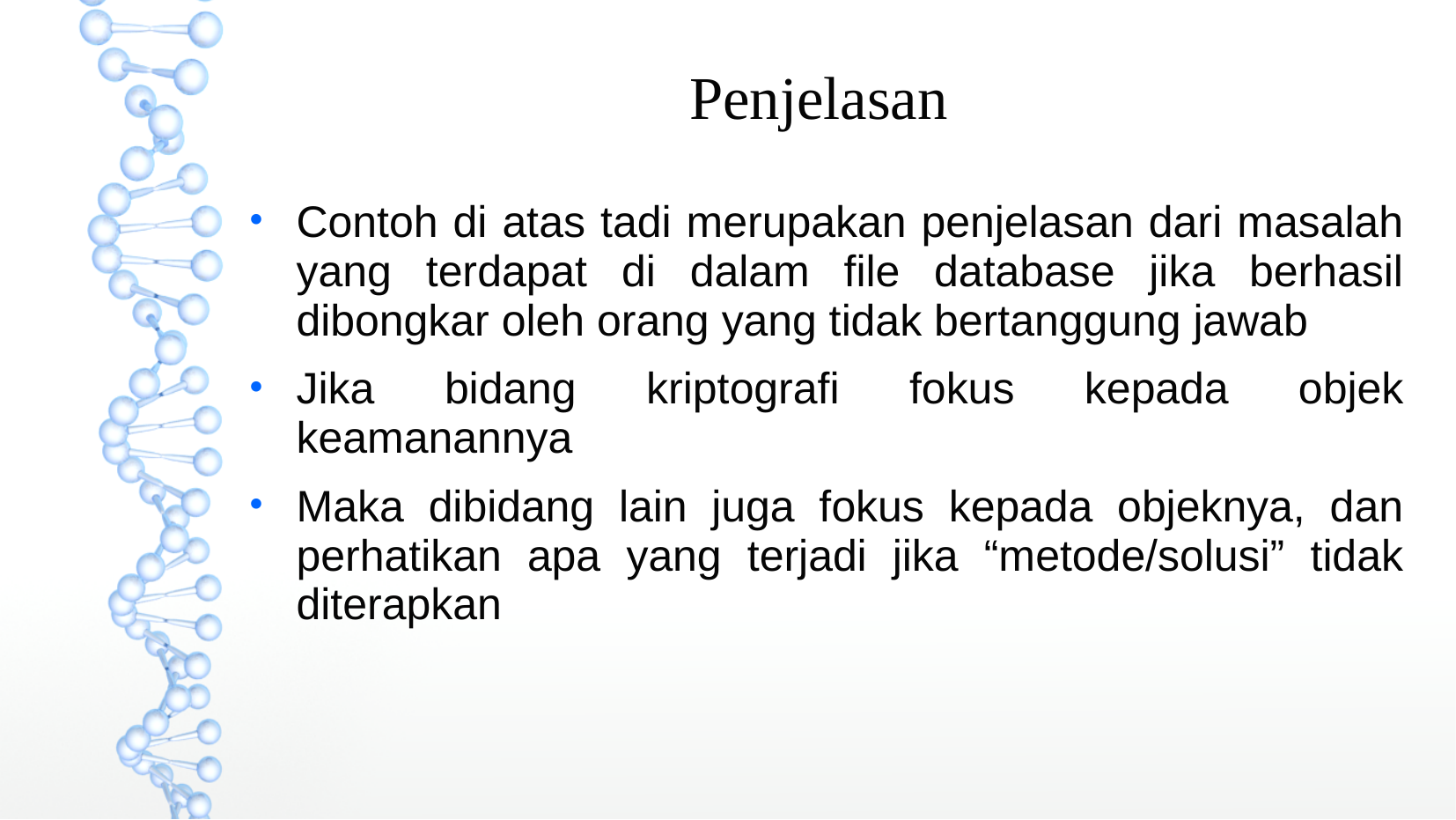

Penjelasan
Contoh di atas tadi merupakan penjelasan dari masalah yang terdapat di dalam file database jika berhasil dibongkar oleh orang yang tidak bertanggung jawab
Jika bidang kriptografi fokus kepada objek keamanannya
Maka dibidang lain juga fokus kepada objeknya, dan perhatikan apa yang terjadi jika “metode/solusi” tidak diterapkan